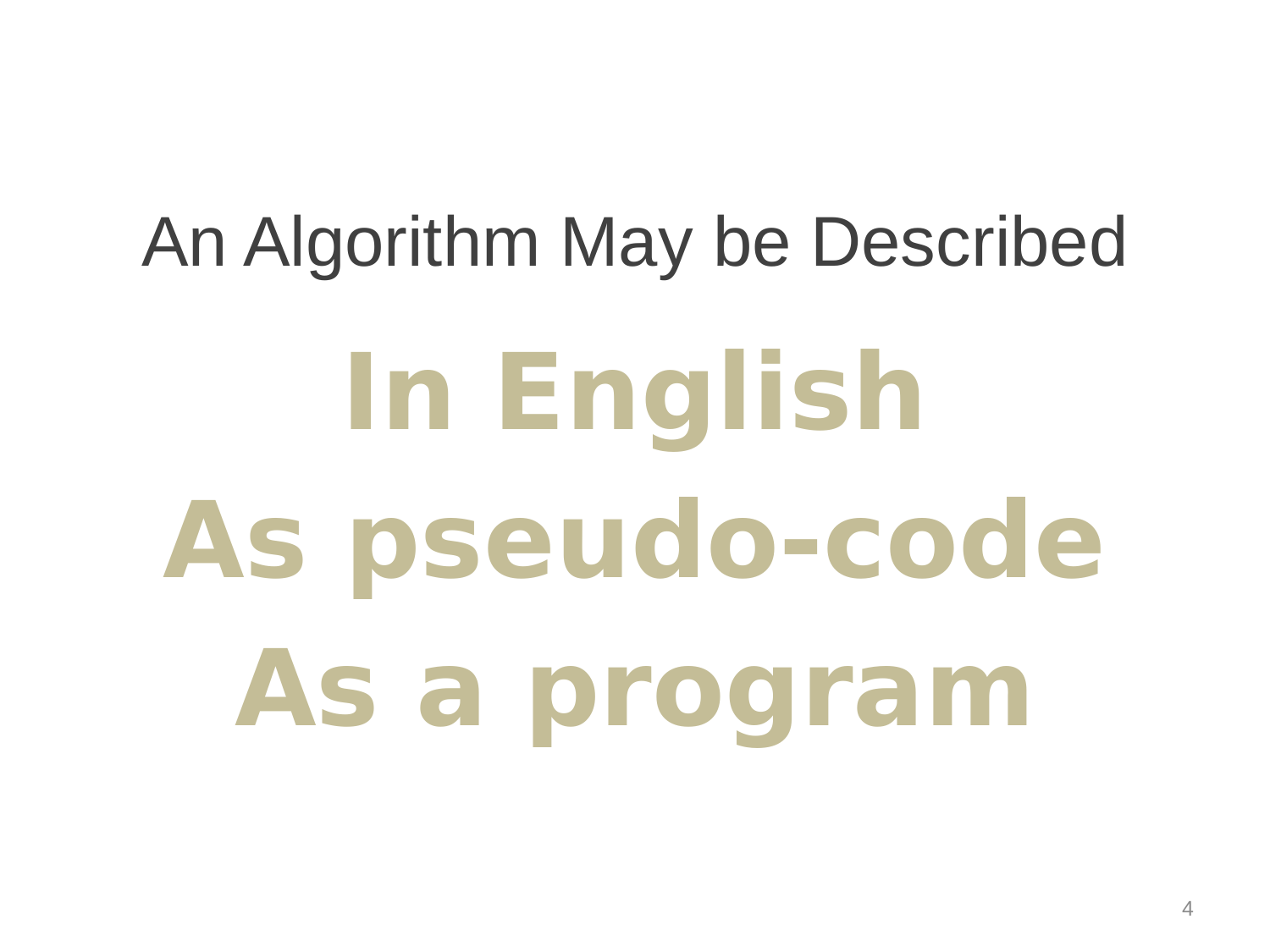

# An Algorithm May be Described
In English
As pseudo-code
As a program
4